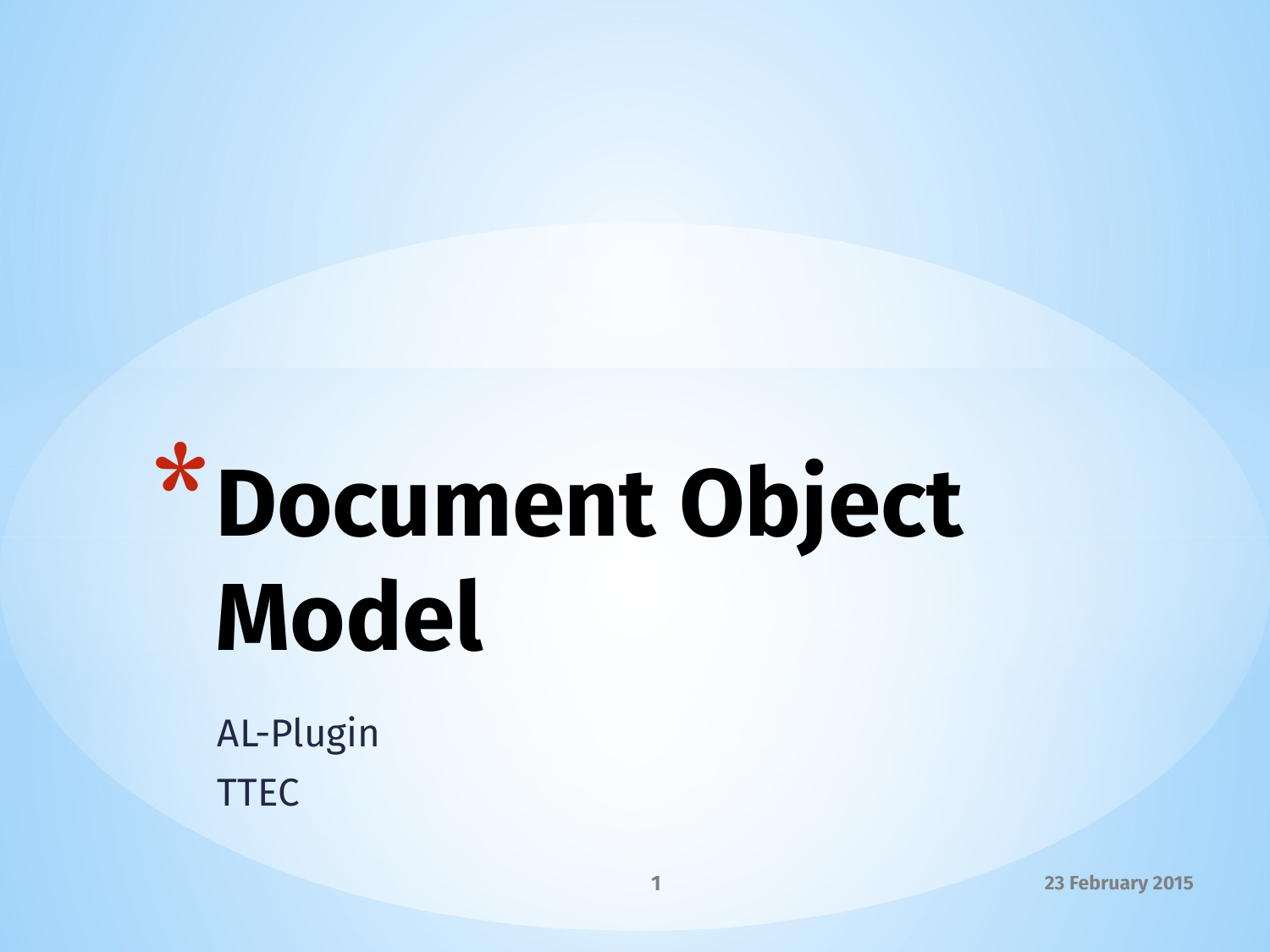

# Document Object Model
AL-Plugin
TTEC
1
23 February 2015